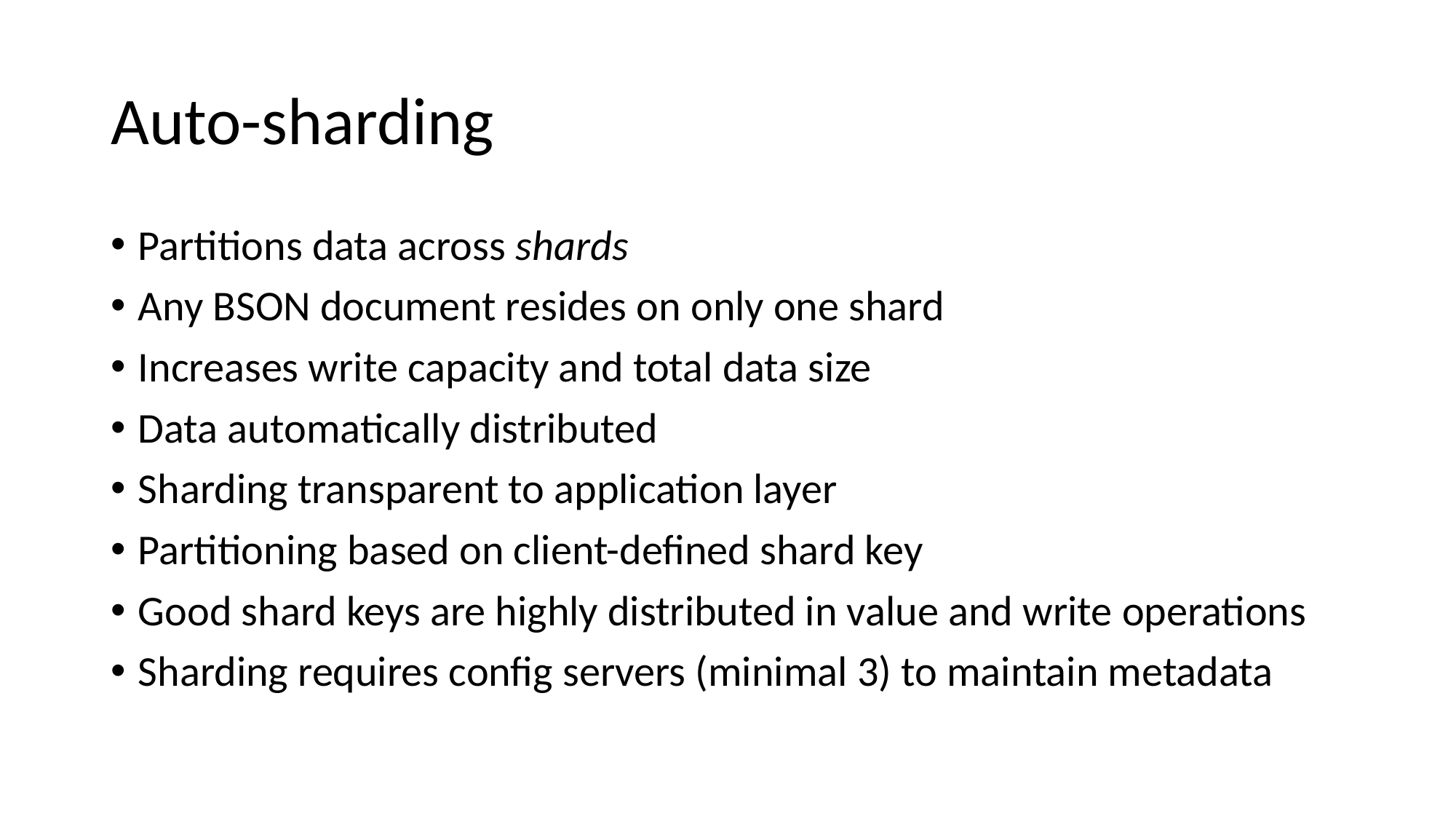

# Auto-sharding
Partitions data across shards
Any BSON document resides on only one shard
Increases write capacity and total data size
Data automatically distributed
Sharding transparent to application layer
Partitioning based on client-defined shard key
Good shard keys are highly distributed in value and write operations
Sharding requires config servers (minimal 3) to maintain metadata